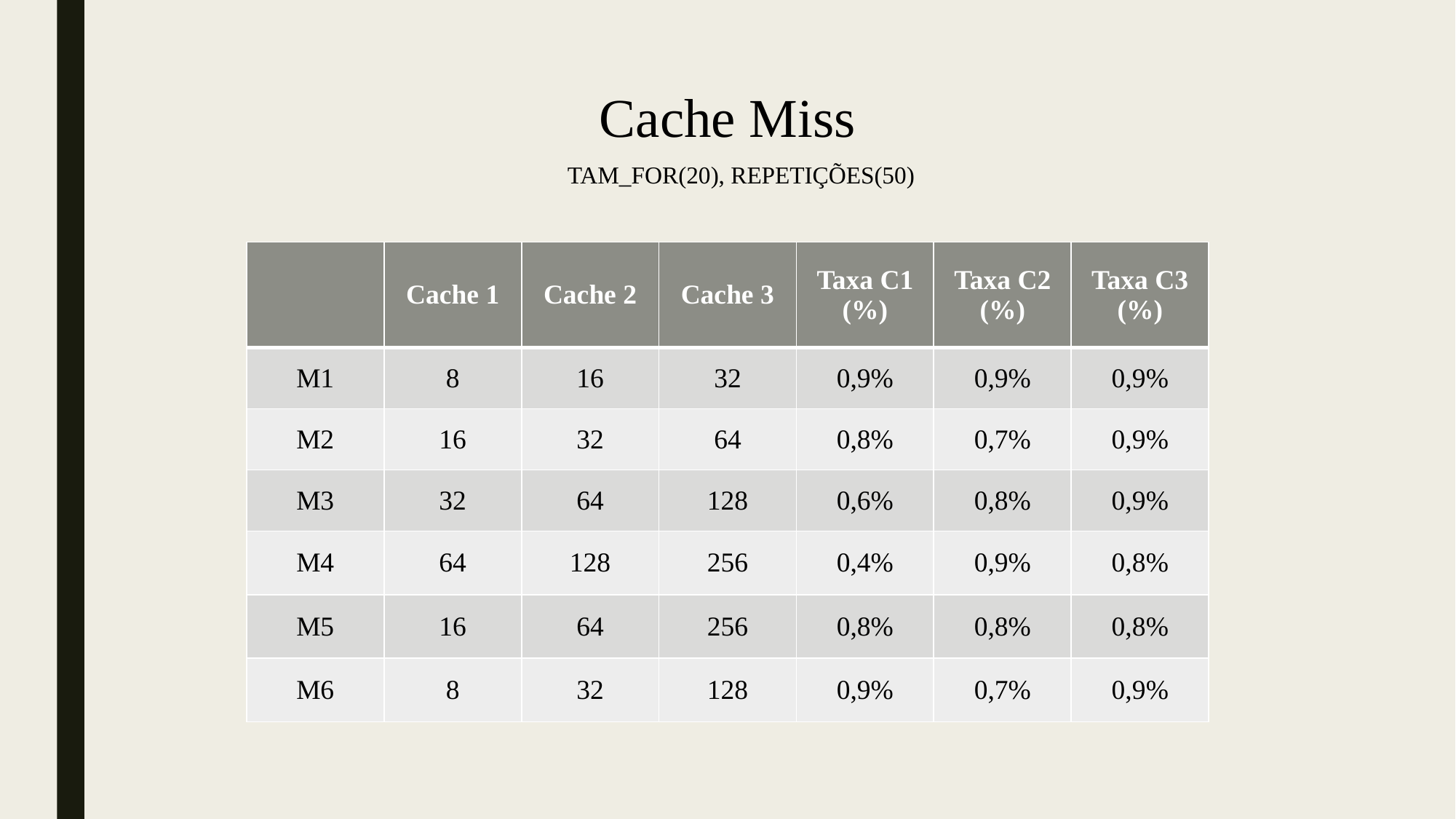

Cache Miss
TAM_FOR(20), REPETIÇÕES(50)
|  | Cache 1 | Cache 2 | Cache 3 | Taxa C1 (%) | Taxa C2 (%) | Taxa C3 (%) |
| --- | --- | --- | --- | --- | --- | --- |
| M1 | 8 | 16 | 32 | 0,9% | 0,9% | 0,9% |
| M2 | 16 | 32 | 64 | 0,8% | 0,7% | 0,9% |
| M3 | 32 | 64 | 128 | 0,6% | 0,8% | 0,9% |
| M4 | 64 | 128 | 256 | 0,4% | 0,9% | 0,8% |
| M5 | 16 | 64 | 256 | 0,8% | 0,8% | 0,8% |
| M6 | 8 | 32 | 128 | 0,9% | 0,7% | 0,9% |